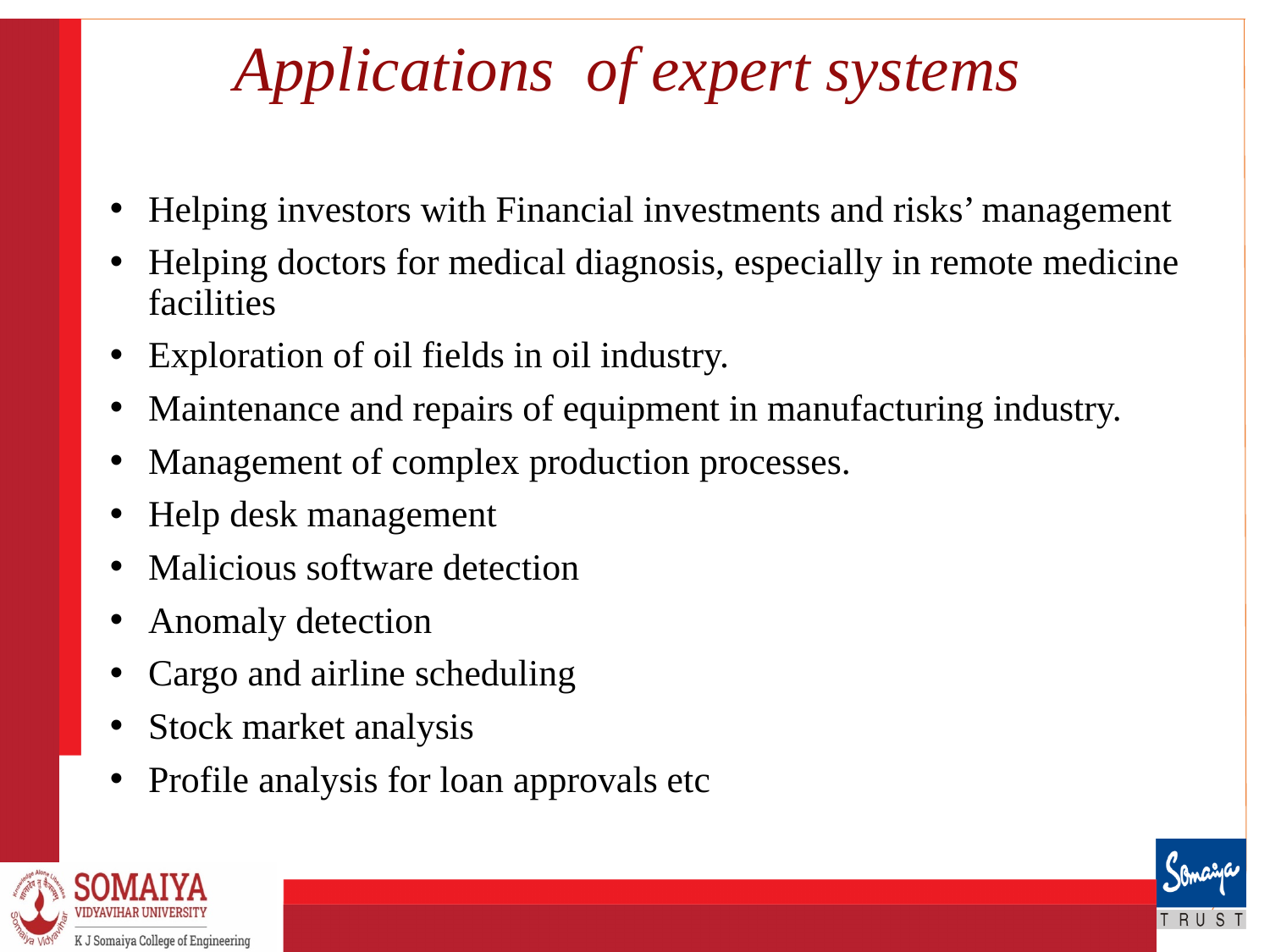

# Applications  of expert systems
Helping investors with Financial investments and risks’ management
Helping doctors for medical diagnosis, especially in remote medicine facilities
Exploration of oil fields in oil industry.
Maintenance and repairs of equipment in manufacturing industry.
Management of complex production processes.
Help desk management
Malicious software detection
Anomaly detection
Cargo and airline scheduling
Stock market analysis
Profile analysis for loan approvals etc